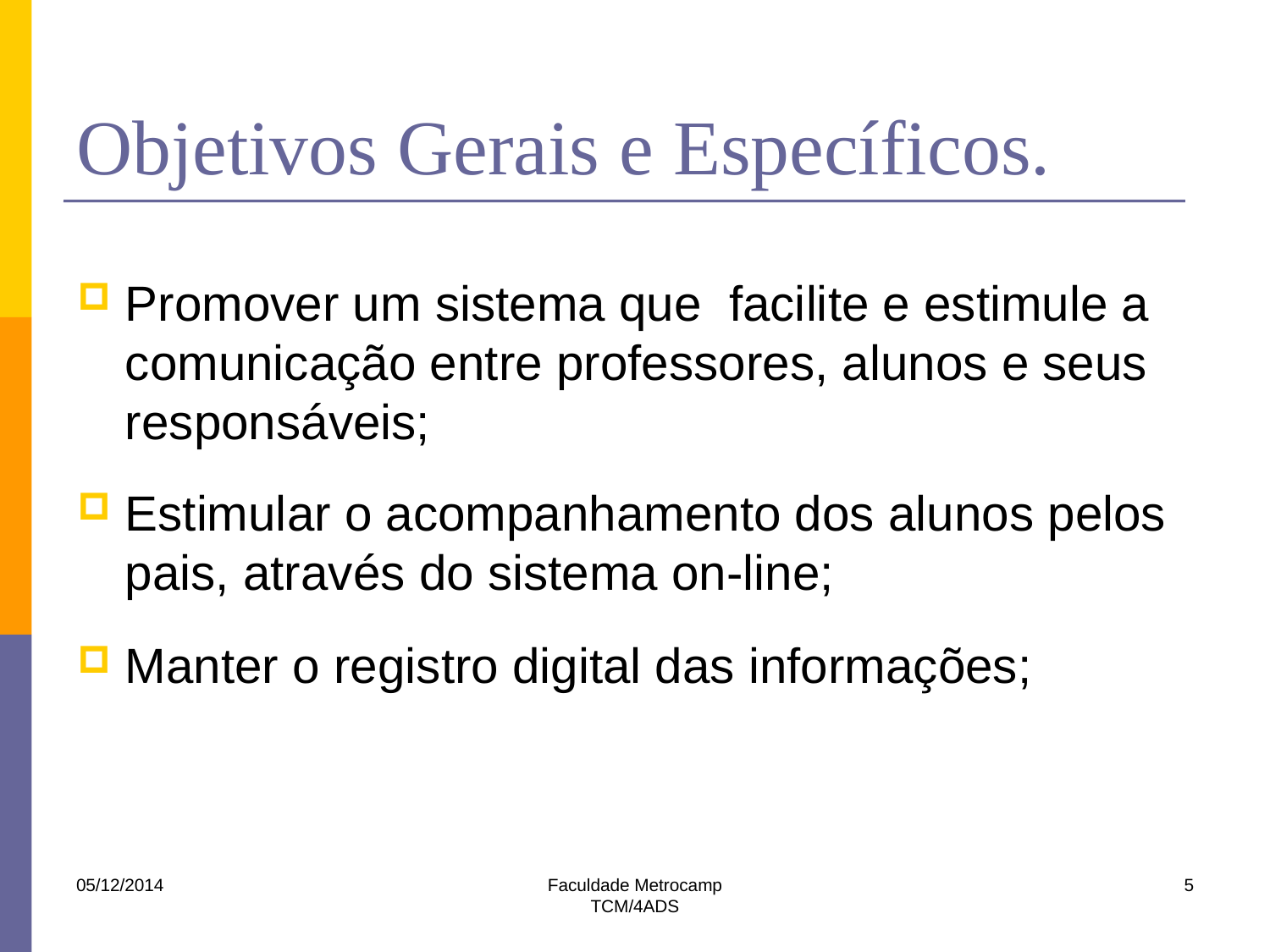

# Objetivos Gerais e Específicos.

Promover um sistema que  facilite e estimule a comunicação entre professores, alunos e seus responsáveis;

Estimular o acompanhamento dos alunos pelos pais, através do sistema on-line;

Manter o registro digital das informações;

05/12/2014

Faculdade Metrocamp
TCM/4ADS

5